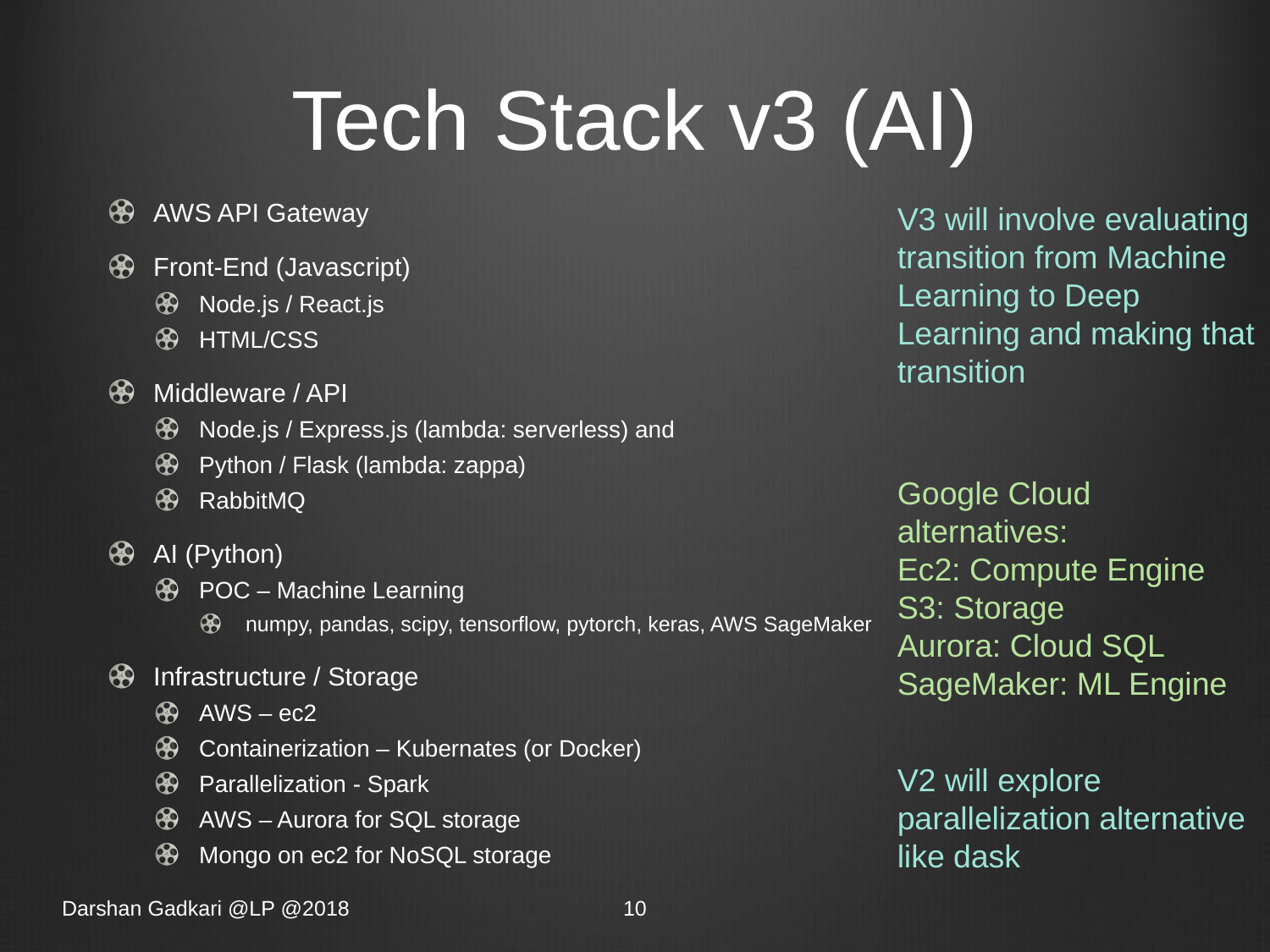

# Tech Stack v3 (AI)
AWS API Gateway
Front-End (Javascript)
Node.js / React.js
HTML/CSS
Middleware / API
Node.js / Express.js (lambda: serverless) and
Python / Flask (lambda: zappa)
RabbitMQ
AI (Python)
POC – Machine Learning
numpy, pandas, scipy, tensorflow, pytorch, keras, AWS SageMaker
Infrastructure / Storage
AWS – ec2
Containerization – Kubernates (or Docker)
Parallelization - Spark
AWS – Aurora for SQL storage
Mongo on ec2 for NoSQL storage
V3 will involve evaluating transition from Machine Learning to Deep Learning and making that transition
Google Cloud alternatives:
Ec2: Compute Engine
S3: Storage
Aurora: Cloud SQL
SageMaker: ML Engine
V2 will explore parallelization alternative like dask
Darshan Gadkari @LP @2018
10